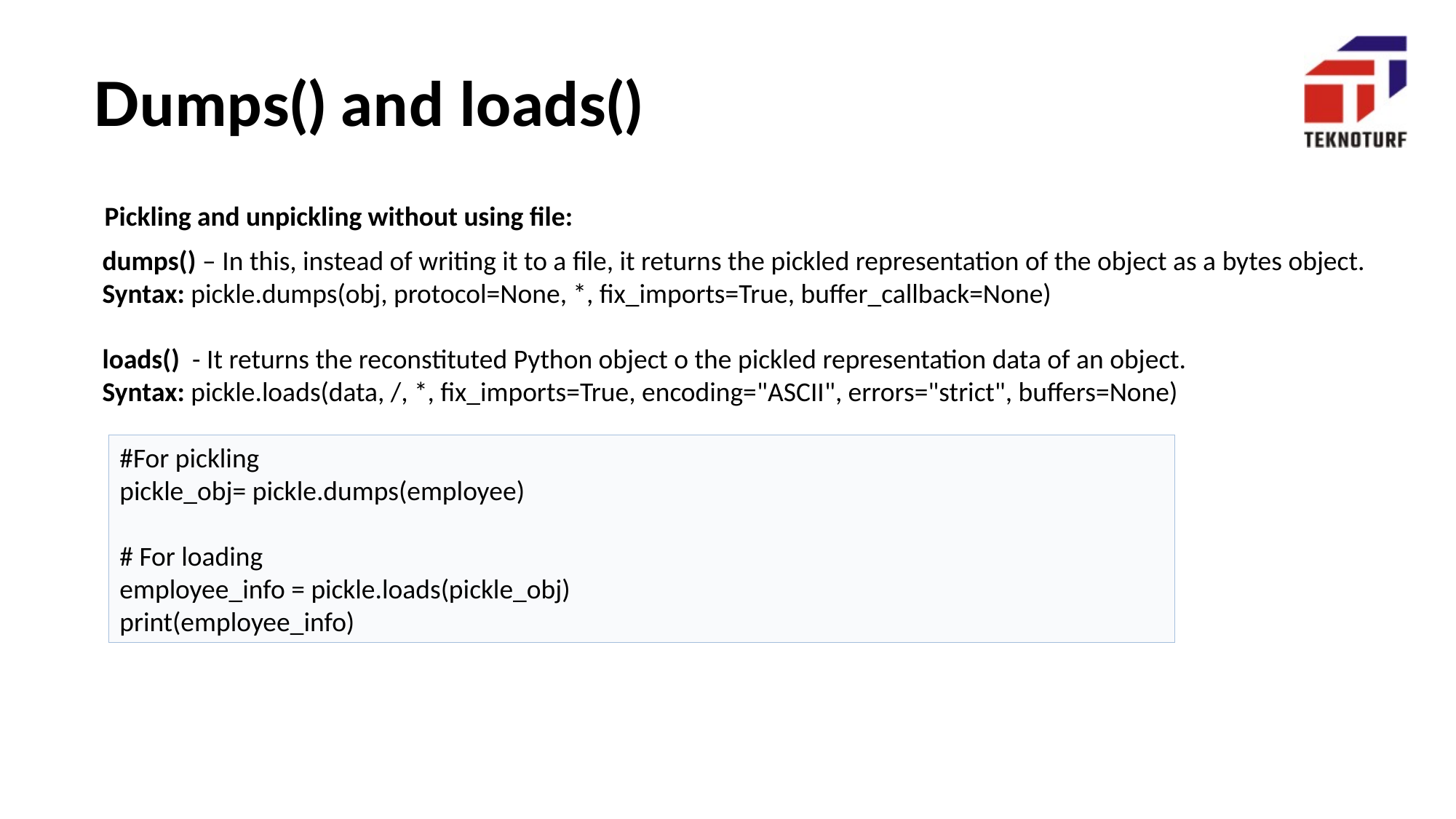

Dumps() and loads()
Pickling and unpickling without using file:
dumps() – In this, instead of writing it to a file, it returns the pickled representation of the object as a bytes object.
Syntax: pickle.dumps(obj, protocol=None, *, fix_imports=True, buffer_callback=None)

loads()  - It returns the reconstituted Python object o the pickled representation data of an object.
Syntax: pickle.loads(data, /, *, fix_imports=True, encoding="ASCII", errors="strict", buffers=None)
#For pickling
pickle_obj= pickle.dumps(employee)

# For loading
employee_info = pickle.loads(pickle_obj)
print(employee_info)